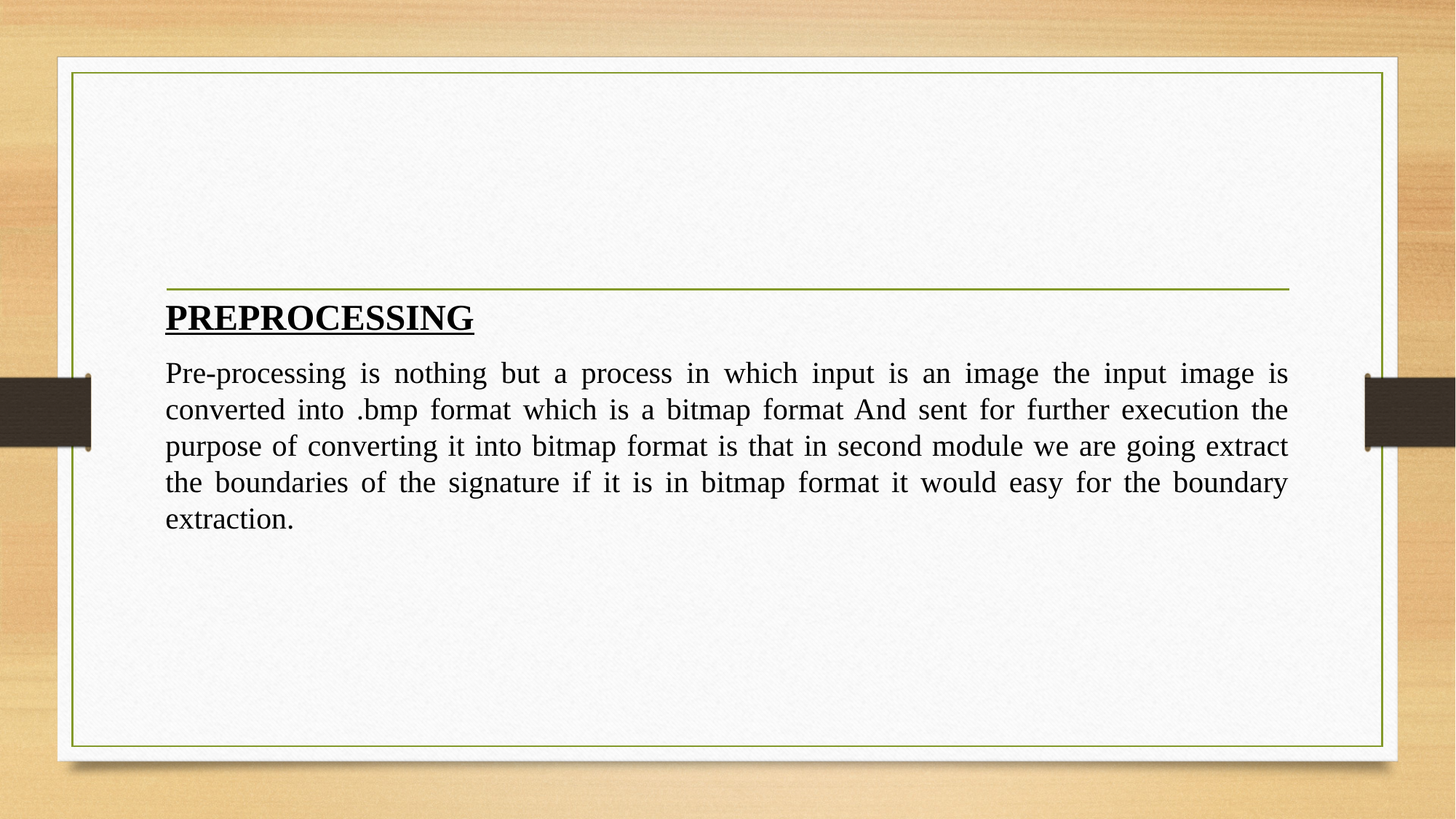

PREPROCESSING
Pre-processing is nothing but a process in which input is an image the input image is converted into .bmp format which is a bitmap format And sent for further execution the purpose of converting it into bitmap format is that in second module we are going extract the boundaries of the signature if it is in bitmap format it would easy for the boundary extraction.